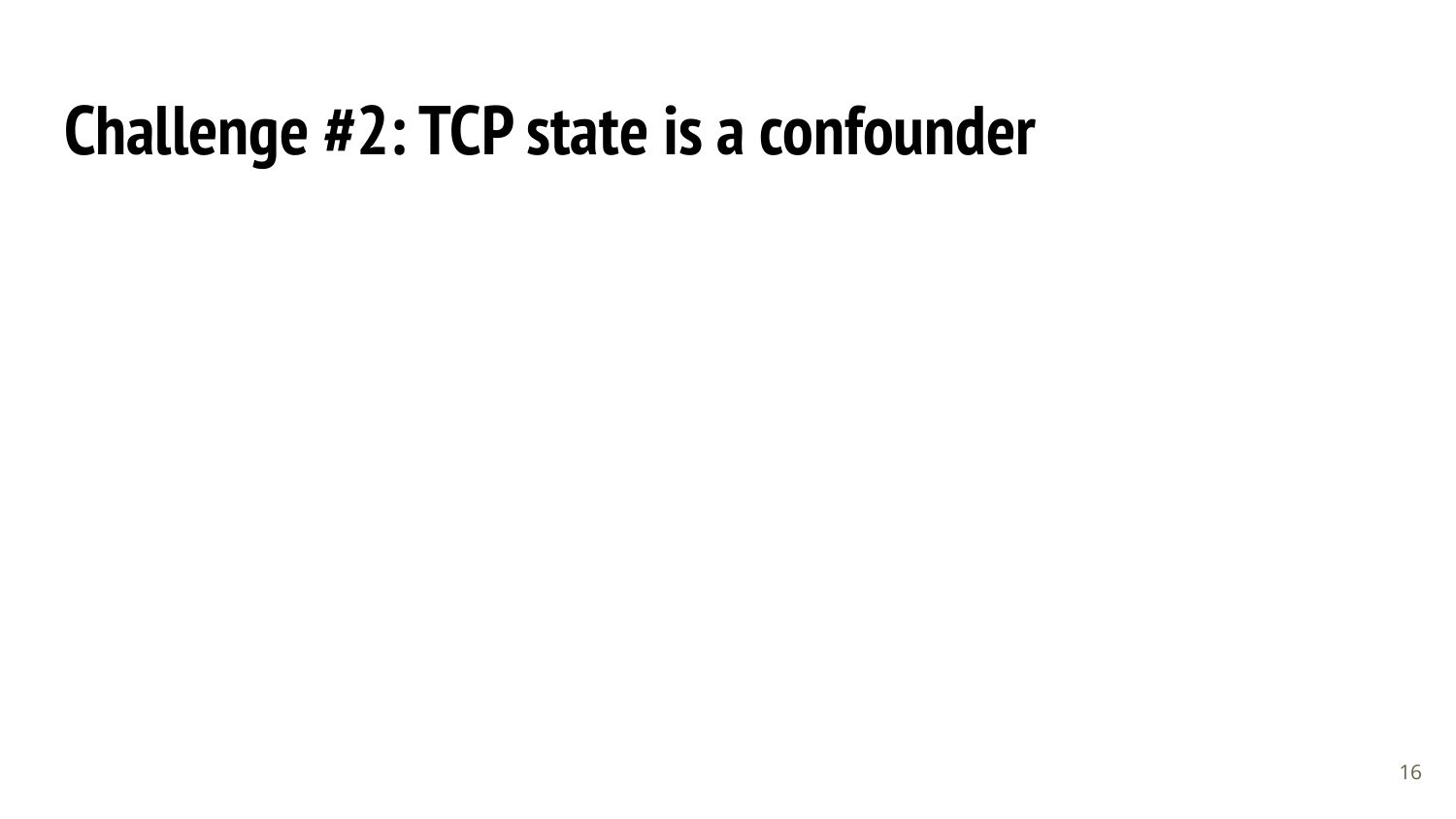

# Challenge #2: TCP state is a confounder
16